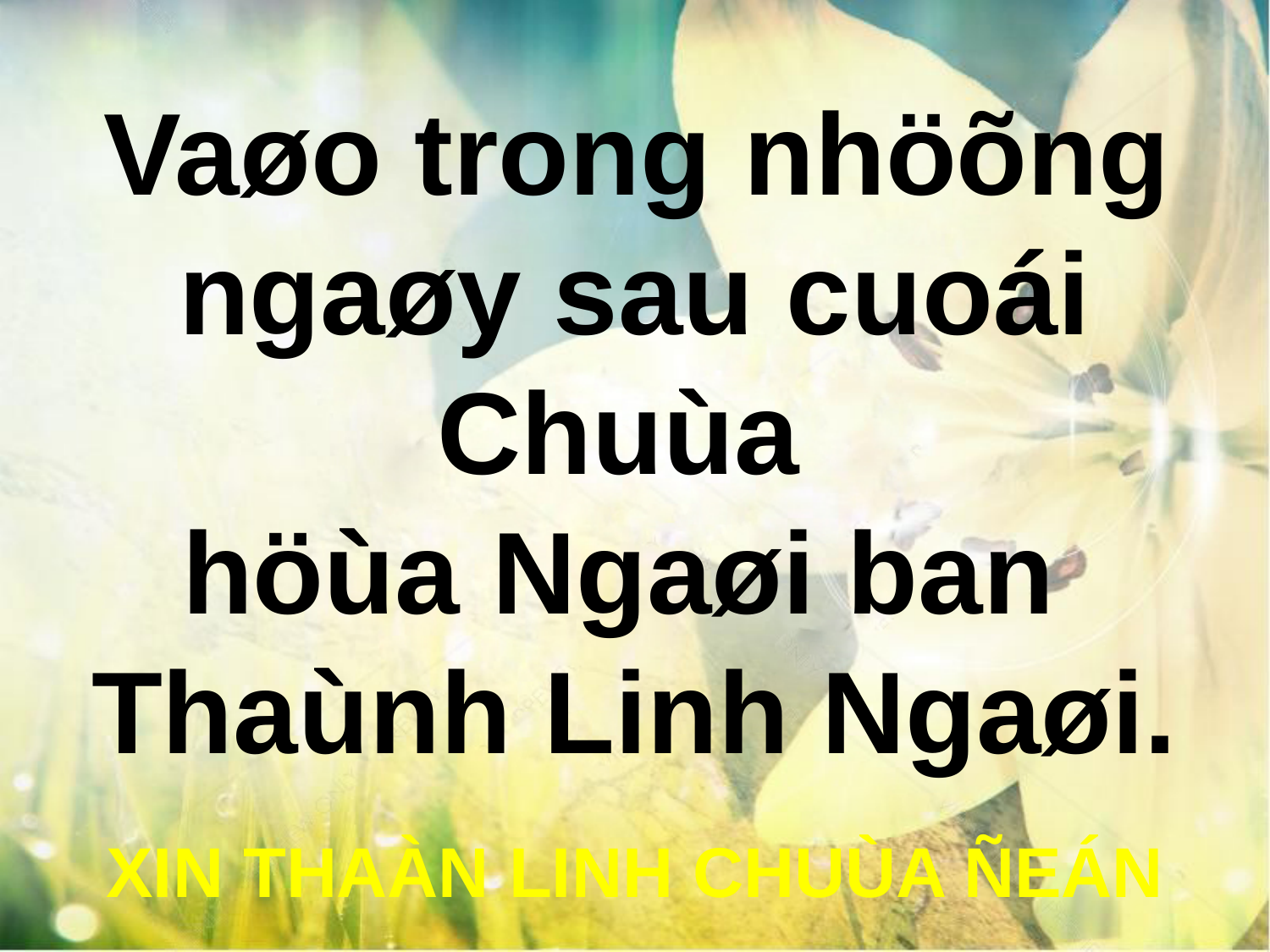

Vaøo trong nhöõng
ngaøy sau cuoái Chuùa
höùa Ngaøi ban
Thaùnh Linh Ngaøi.
XIN THAÀN LINH CHUÙA ÑEÁN